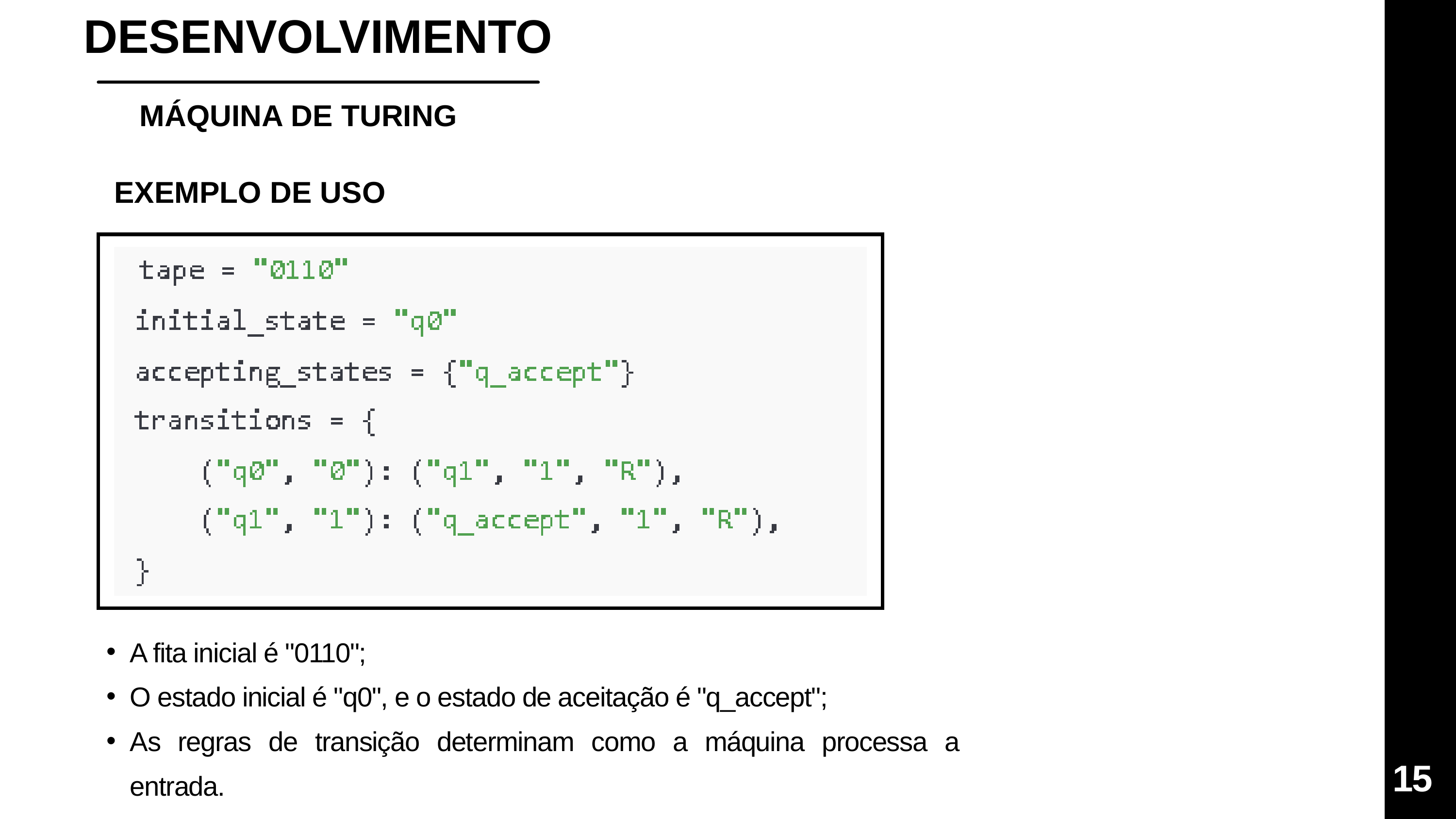

DESENVOLVIMENTO

MÁQUINA DE TURING
EXEMPLO DE USO

A fita inicial é "0110";
O estado inicial é "q0", e o estado de aceitação é "q_accept";
As regras de transição determinam como a máquina processa a entrada.
15